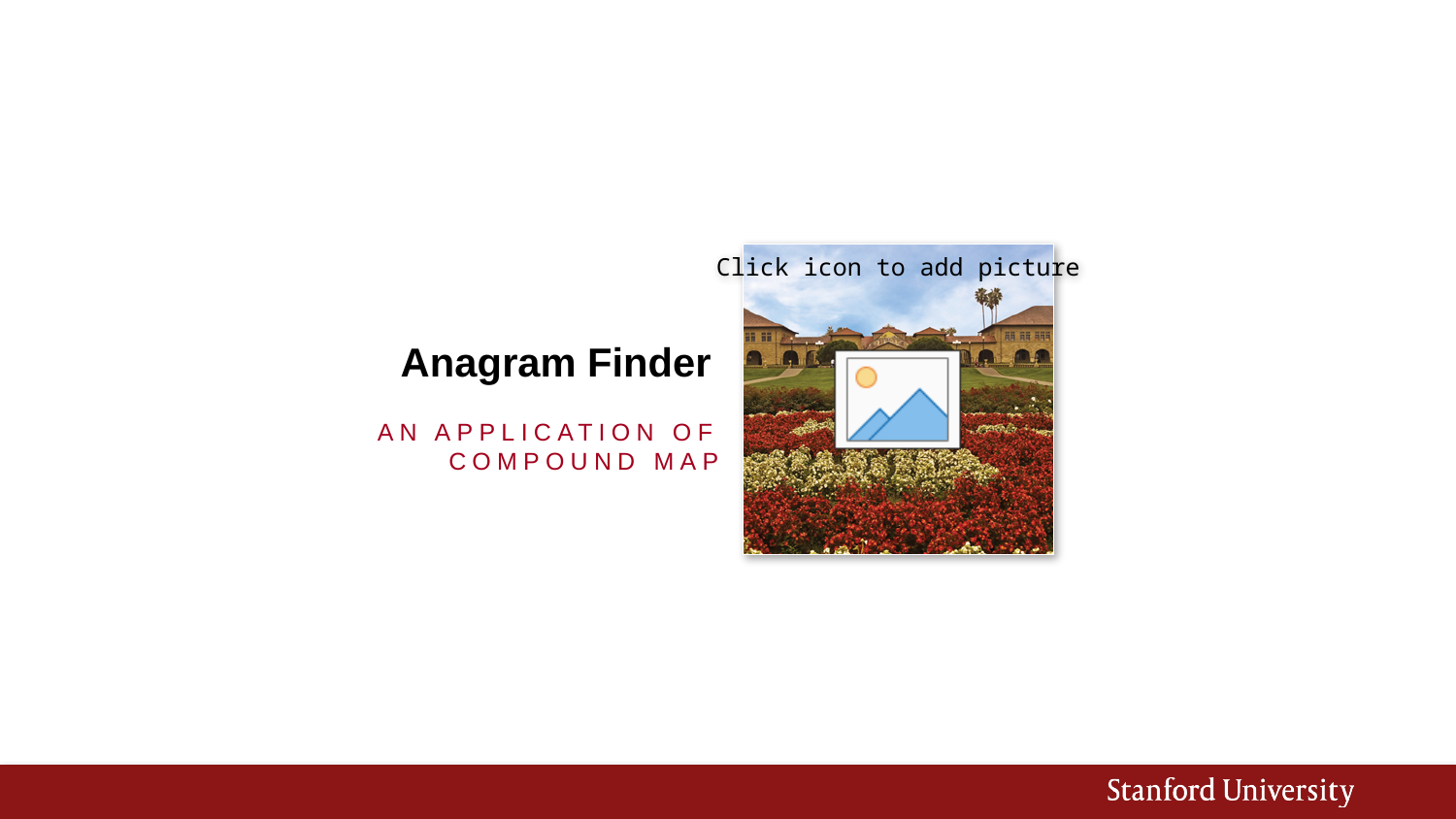

# Anagram Finder
An application of compound Map